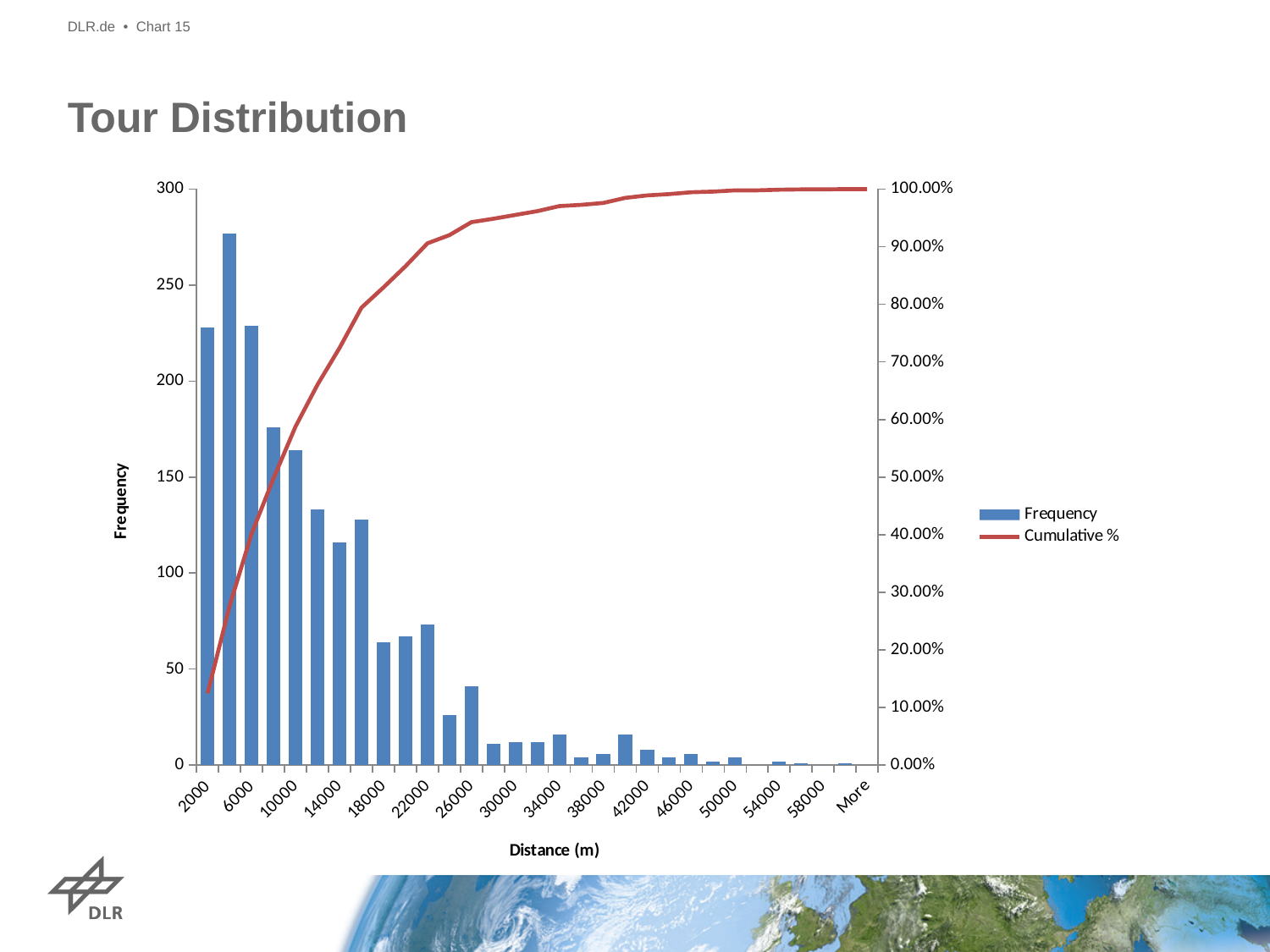

DLR.de  •  Chart 15
# Tour Distribution

### Chart

| Category |  |  |
|---|---|---|
| 2000 | 228.0 | 0.12479474548440066 |
| 4000 | 277.0 | 0.2764094143404488 |
| 6000 | 229.0 | 0.4017515051997811 |
| 8000 | 176.0 | 0.49808429118773945 |
| 10000 | 164.0 | 0.5878489326765188 |
| 12000 | 133.0 | 0.6606458675424193 |
| 14000 | 116.0 | 0.7241379310344828 |
| 16000 | 128.0 | 0.7941981390257252 |
| 18000 | 64.0 | 0.8292282430213465 |
| 20000 | 67.0 | 0.8659003831417624 |
| 22000 | 73.0 | 0.9058565955117679 |
| 24000 | 26.0 | 0.9200875752599891 |
| 26000 | 41.0 | 0.9425287356321839 |
| 28000 | 11.0 | 0.9485495347564313 |
| 30000 | 12.0 | 0.9551176792556103 |
| 32000 | 12.0 | 0.9616858237547893 |
| 34000 | 16.0 | 0.9704433497536946 |
| 36000 | 4.0 | 0.9726327312534209 |
| 38000 | 6.0 | 0.9759168035030104 |
| 40000 | 16.0 | 0.9846743295019157 |
| 42000 | 8.0 | 0.9890530925013684 |
| 44000 | 4.0 | 0.9912424740010947 |
| 46000 | 6.0 | 0.9945265462506842 |
| 48000 | 2.0 | 0.9956212370005474 |
| 50000 | 4.0 | 0.9978106185002736 |
| 52000 | 0.0 | 0.9978106185002736 |
| 54000 | 2.0 | 0.9989053092501369 |
| 56000 | 1.0 | 0.9994526546250684 |
| 58000 | 0.0 | 0.9994526546250684 |
| 60000 | 1.0 | 1.0 |
| More | 0.0 | 1.0 |